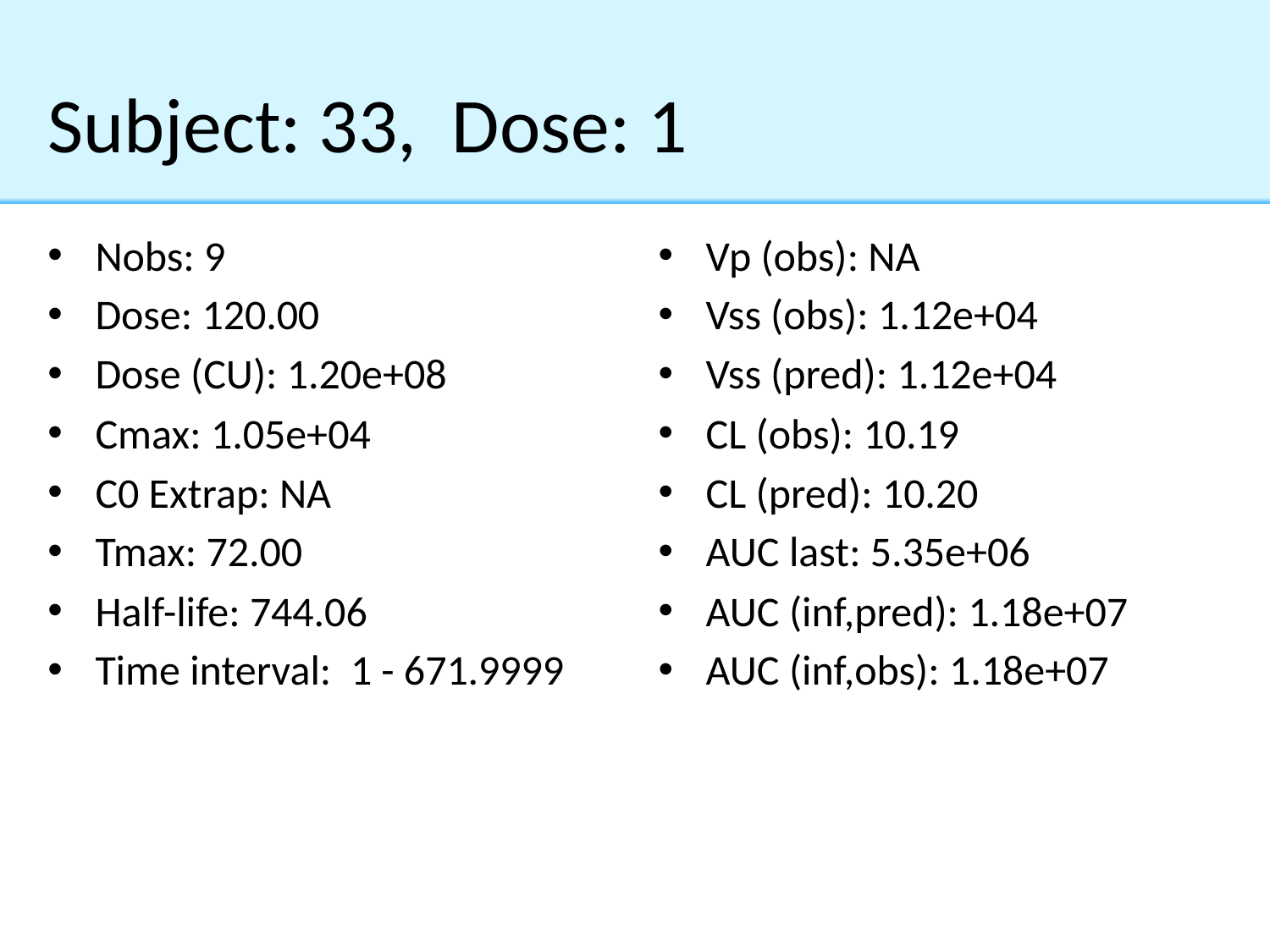

# Subject: 33,  Dose: 1
Nobs: 9
Dose: 120.00
Dose (CU): 1.20e+08
Cmax: 1.05e+04
C0 Extrap: NA
Tmax: 72.00
Half-life: 744.06
Time interval:  1 - 671.9999
Vp (obs): NA
Vss (obs): 1.12e+04
Vss (pred): 1.12e+04
CL (obs): 10.19
CL (pred): 10.20
AUC last: 5.35e+06
AUC (inf,pred): 1.18e+07
AUC (inf,obs): 1.18e+07